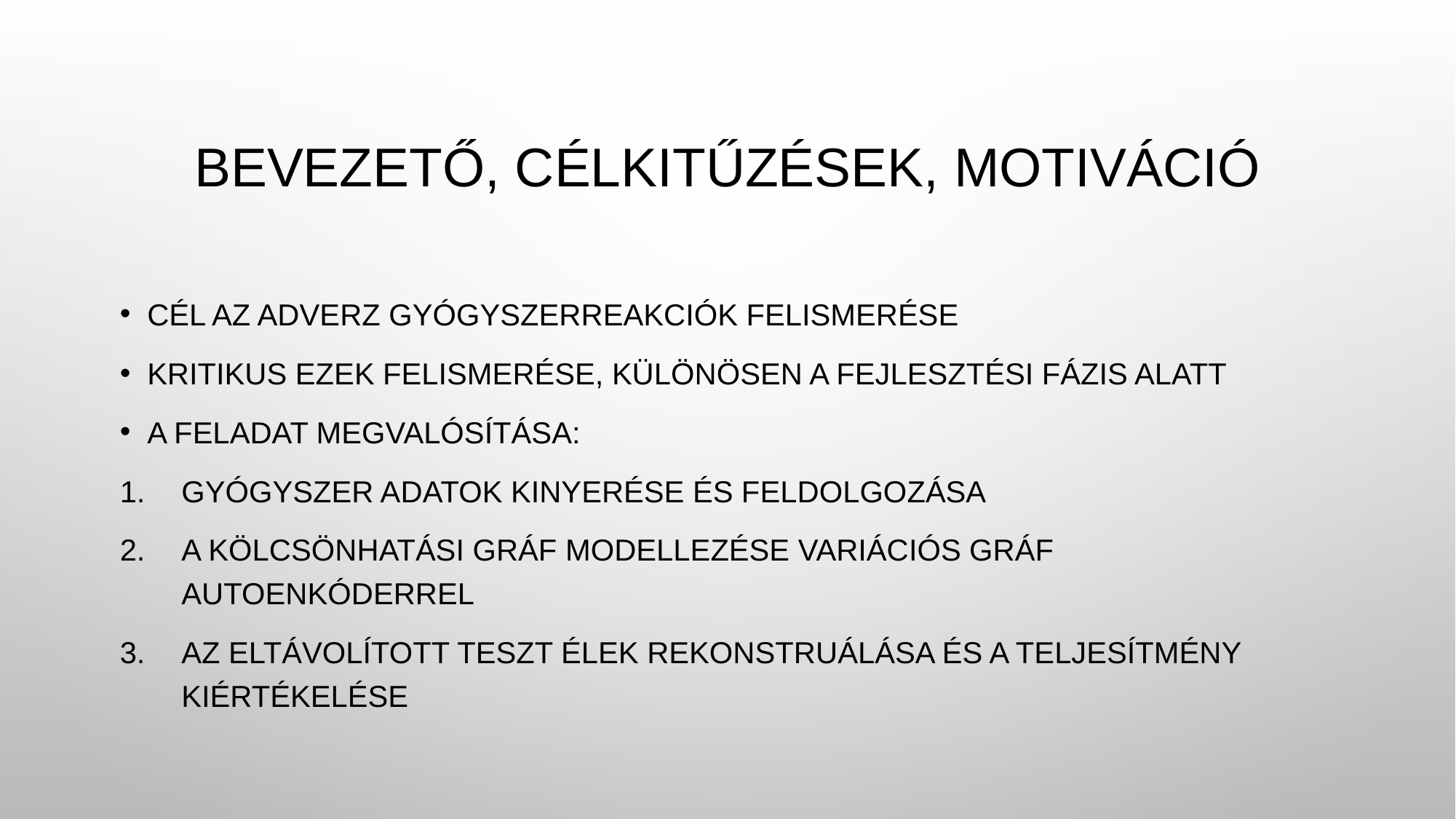

# Bevezető, célkitűzések, motiváció
Cél az adverz gyógyszerreakciók felismerése
Kritikus ezek felismerése, különösen a fejlesztési fázis alatt
A feladat megvalósítása:
Gyógyszer adatok kinyerése és feldolgozása
A kölcsönhatási gráf modellezése variációs gráf autoenkóderrel
Az eltávolított teszt élek rekonstruálása és a teljesítmény kiértékelése